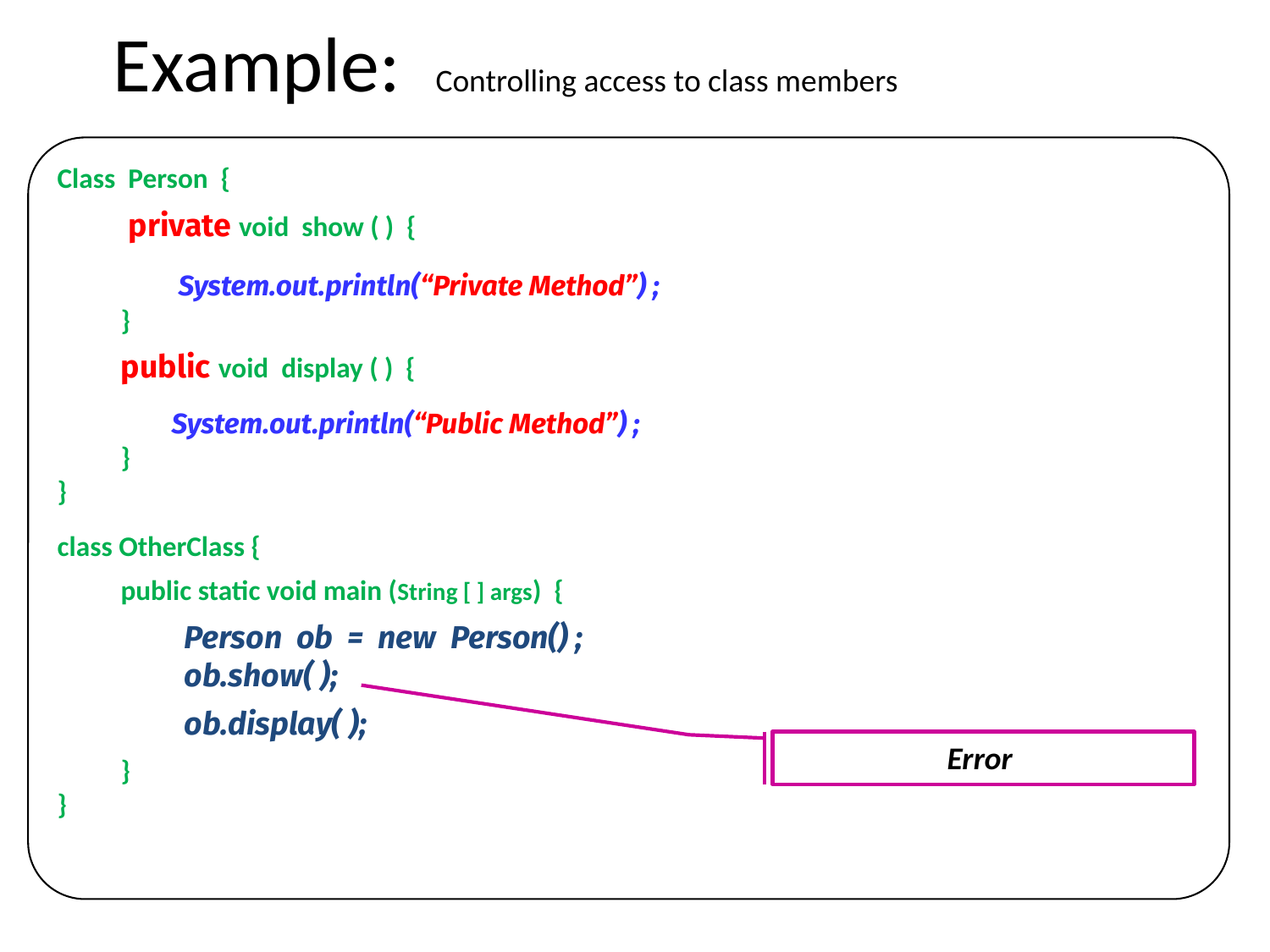

# Example:  Controlling access to class members

Class  Person  {
 private void  show ( )  {
        System.out.println(“Private Method”) ;
}
public void  display ( )  {
        System.out.println(“Public Method”) ;
}
}
class OtherClass {
public static void main (String [ ] args)  {
Person  ob  =  new  Person() ;
ob.show( );
ob.display( );
}
}
Error